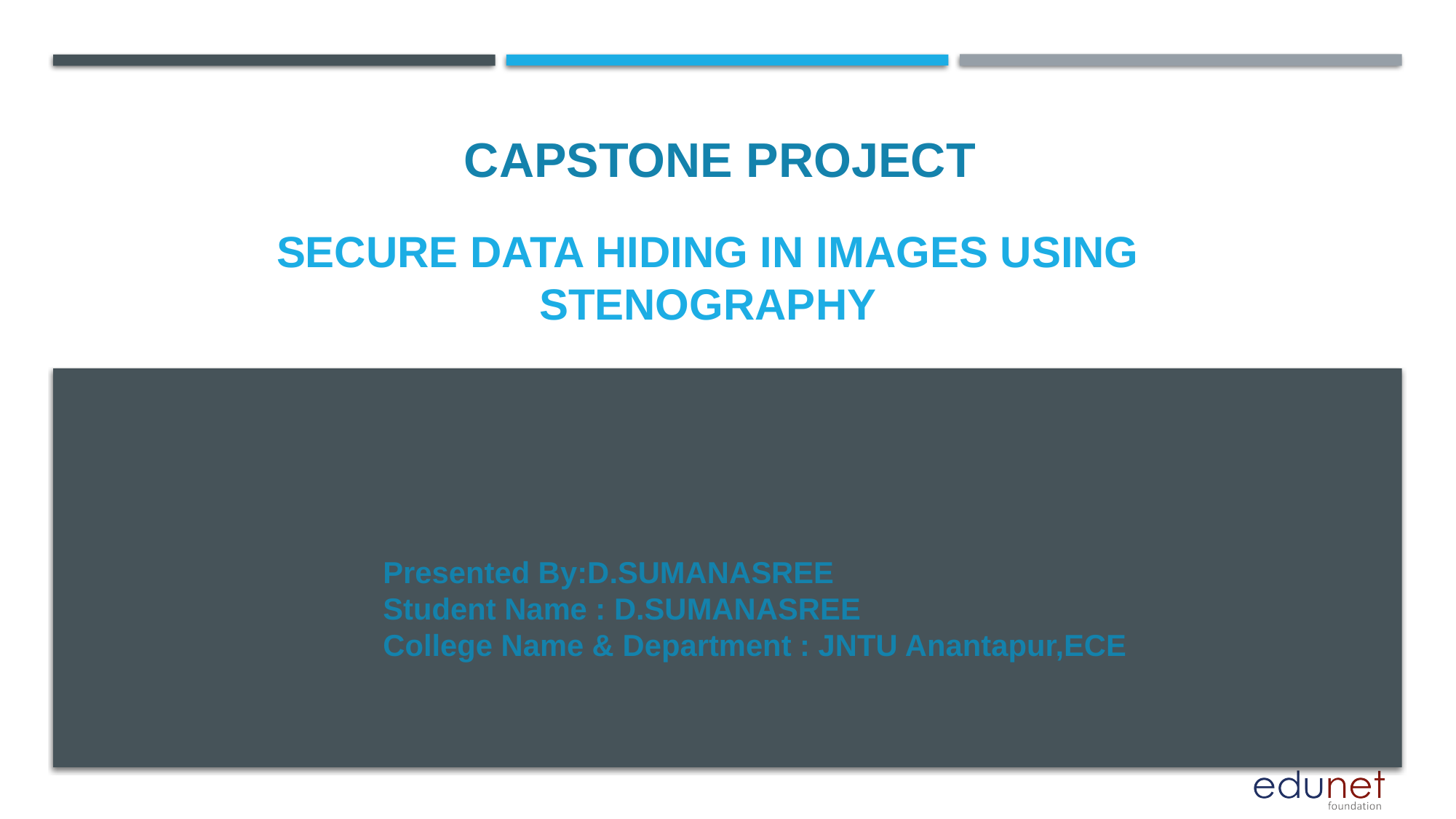

CAPSTONE PROJECT
# SECURE DATA HIDING IN IMAGES USING STENOGRAPHY
Presented By:D.SUMANASREE
Student Name : D.SUMANASREE
College Name & Department : JNTU Anantapur,ECE